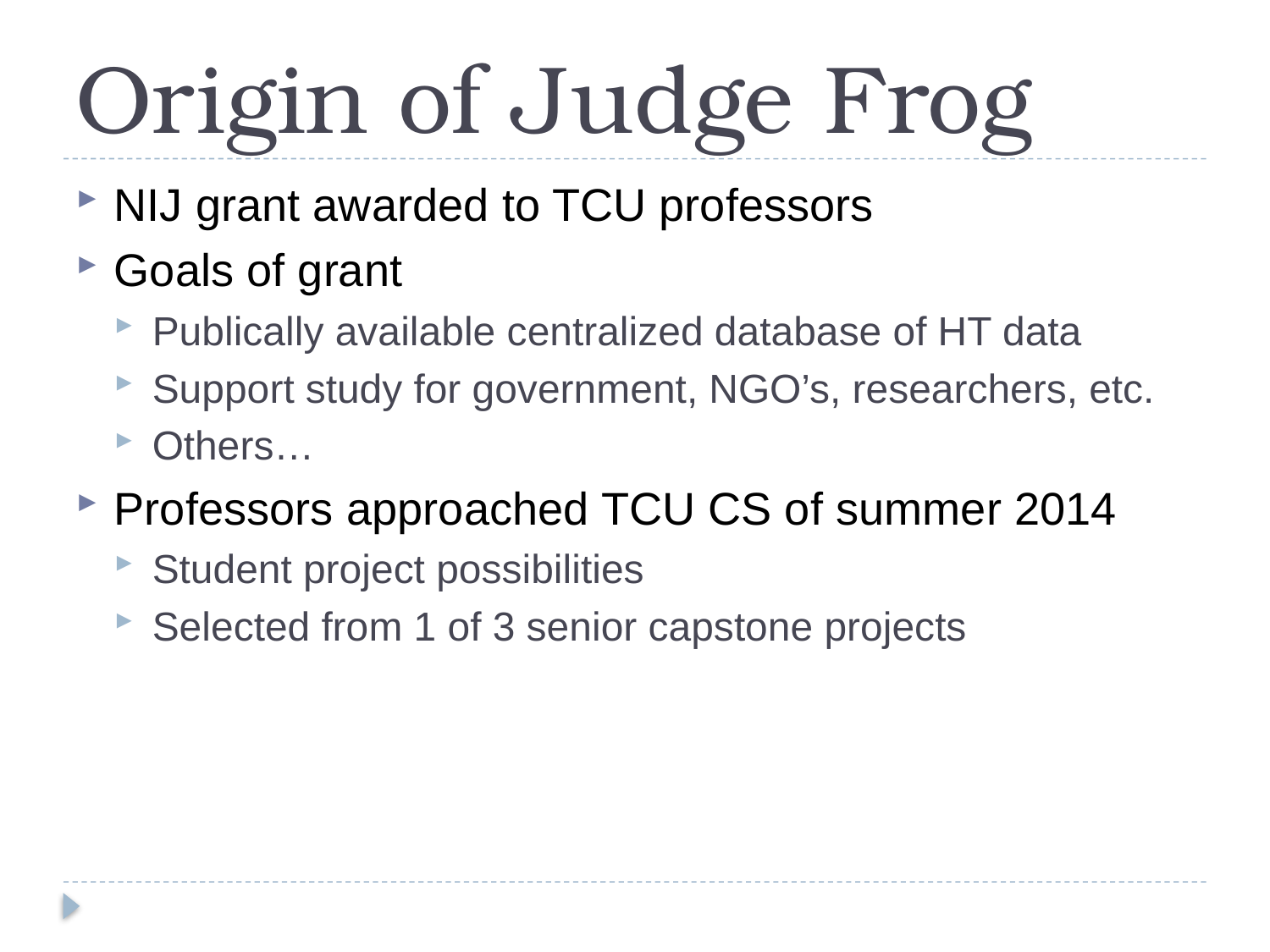

# Origin of Judge Frog
NIJ grant awarded to TCU professors
Goals of grant
Publically available centralized database of HT data
Support study for government, NGO’s, researchers, etc.
Others…
Professors approached TCU CS of summer 2014
Student project possibilities
Selected from 1 of 3 senior capstone projects